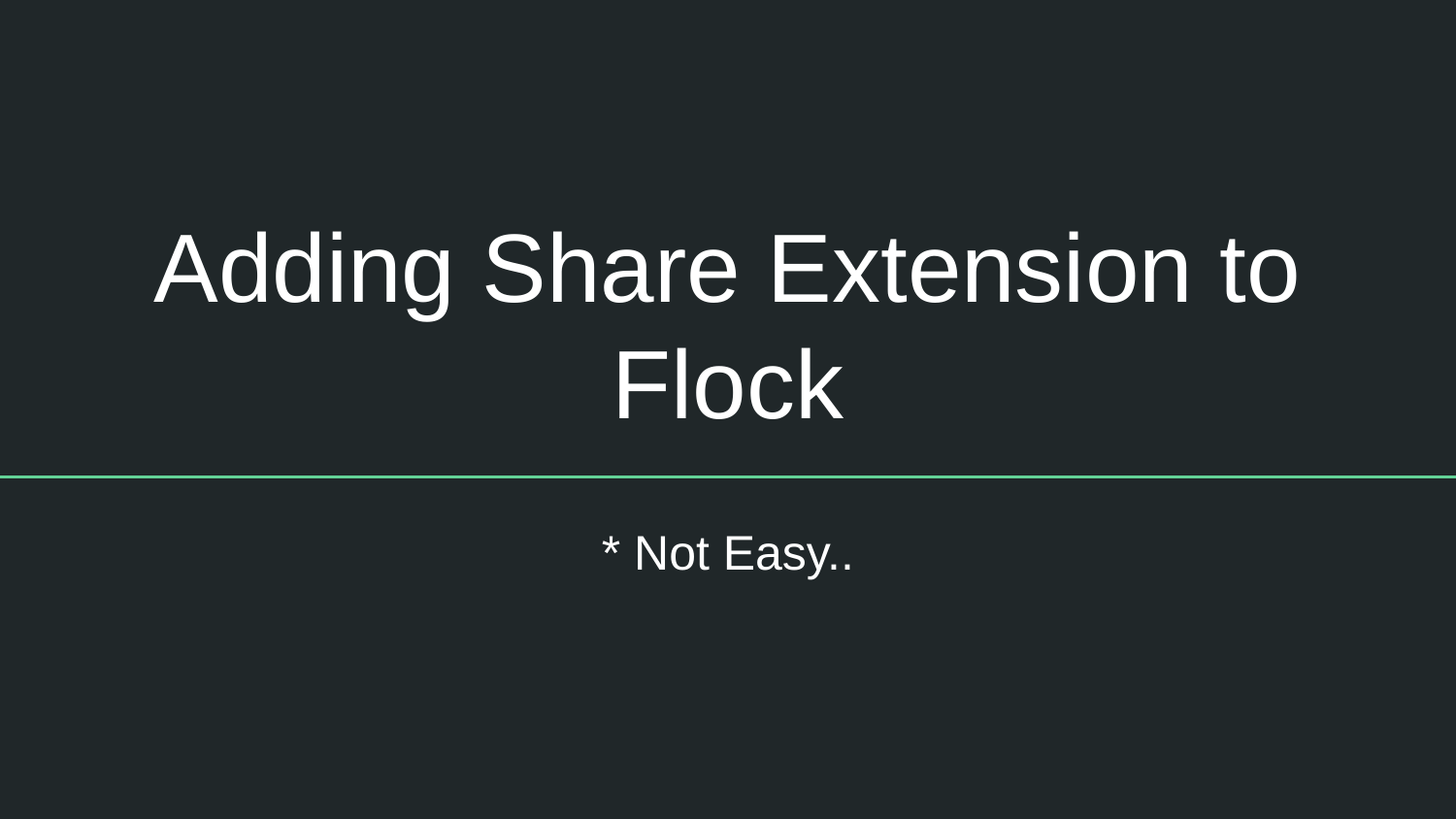

# Adding Share Extension to Flock
* Not Easy..